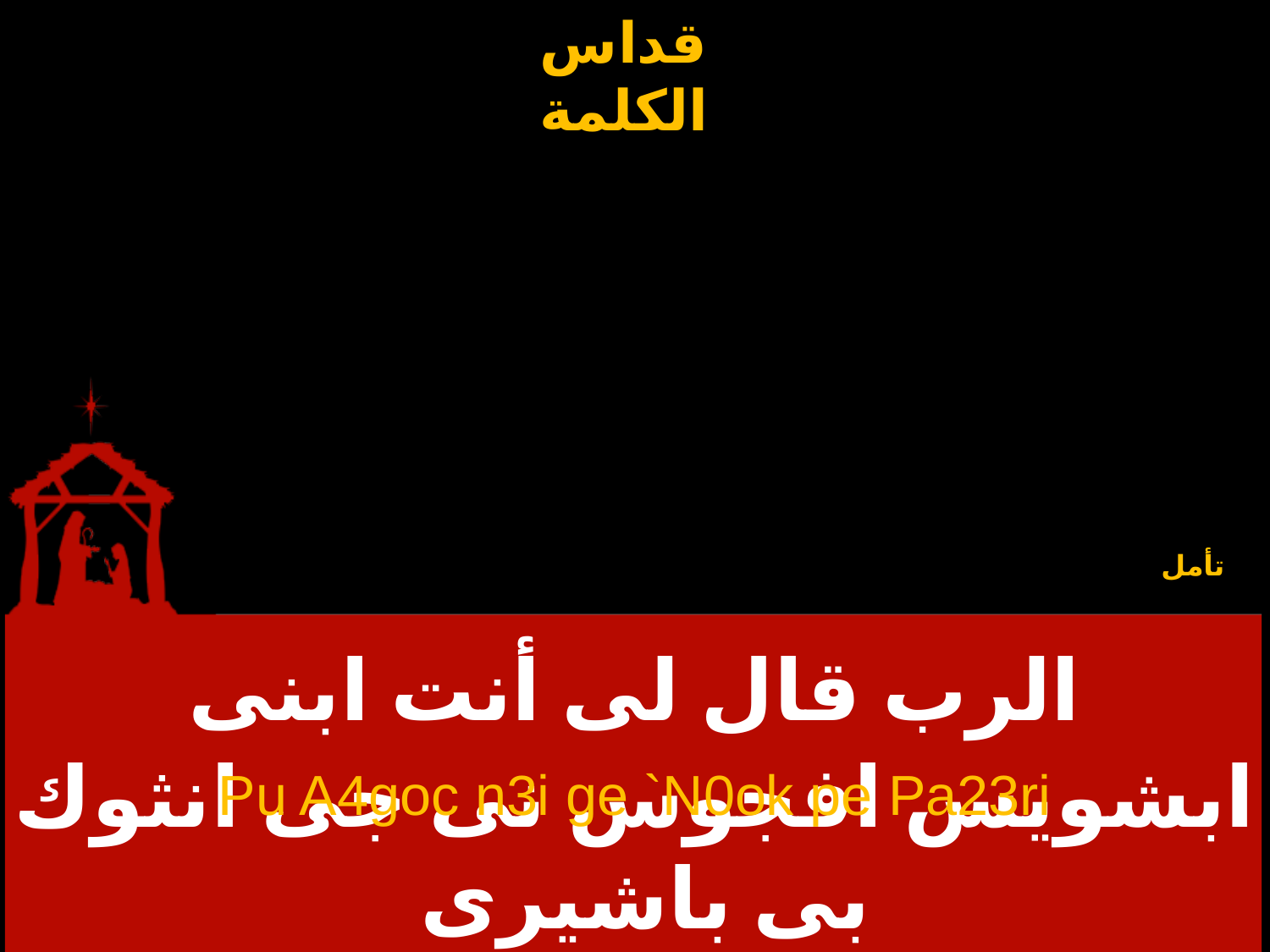

تأمل
# الرب قال لى أنت ابنى
 Pu A4goc n3i ge `N0ok pe Pa23ri
ابشويس افجوس نى جى انثوك بى باشيرى